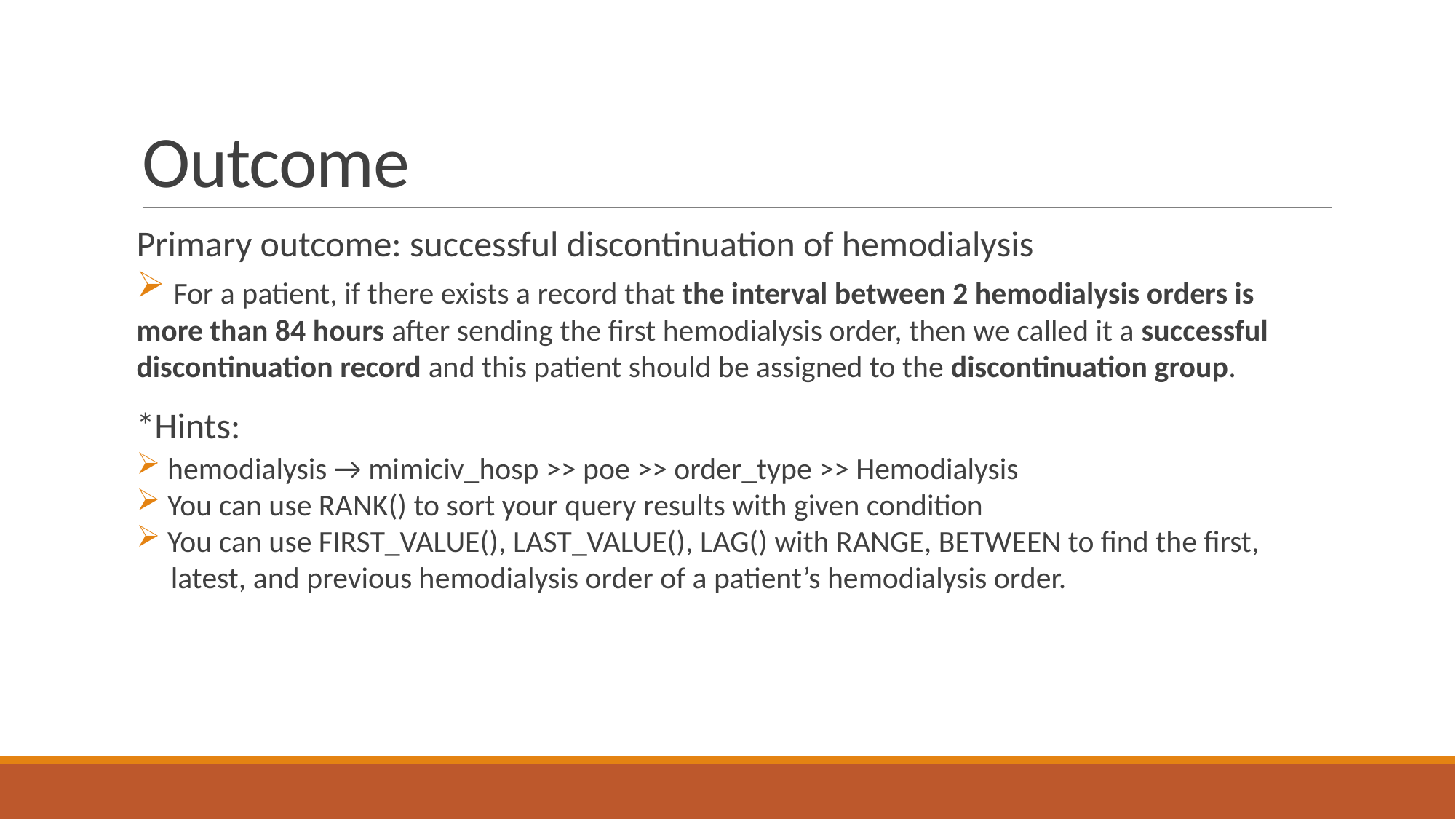

# Outcome
Primary outcome: successful discontinuation of hemodialysis
 For a patient, if there exists a record that the interval between 2 hemodialysis orders is more than 84 hours after sending the first hemodialysis order, then we called it a successful discontinuation record and this patient should be assigned to the discontinuation group.
*Hints:
 hemodialysis → mimiciv_hosp >> poe >> order_type >> Hemodialysis
 You can use RANK() to sort your query results with given condition
 You can use FIRST_VALUE(), LAST_VALUE(), LAG() with RANGE, BETWEEN to find the first,
     latest, and previous hemodialysis order of a patient’s hemodialysis order.